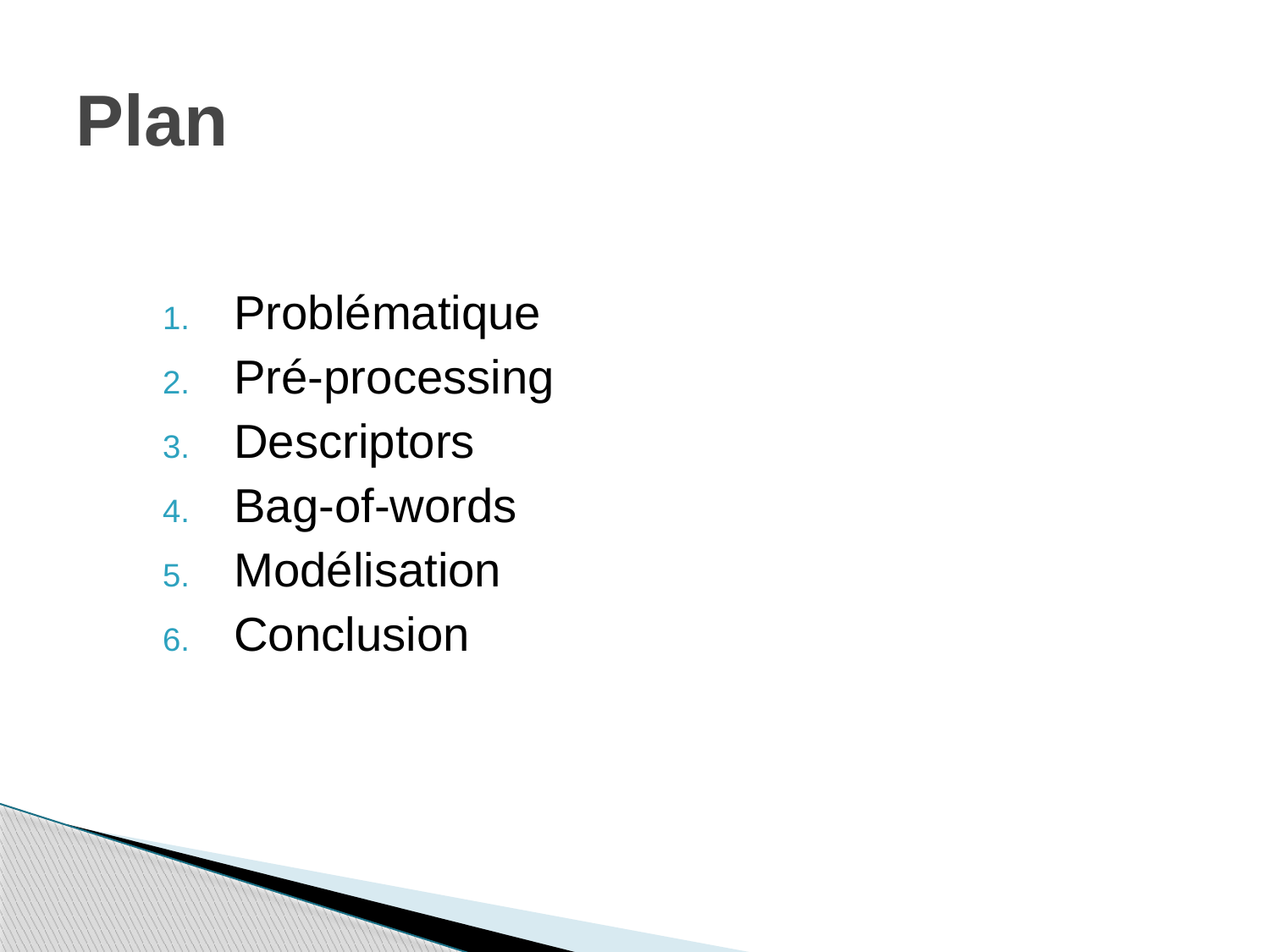

# Plan
Problématique
Pré-processing
Descriptors
Bag-of-words
Modélisation
Conclusion